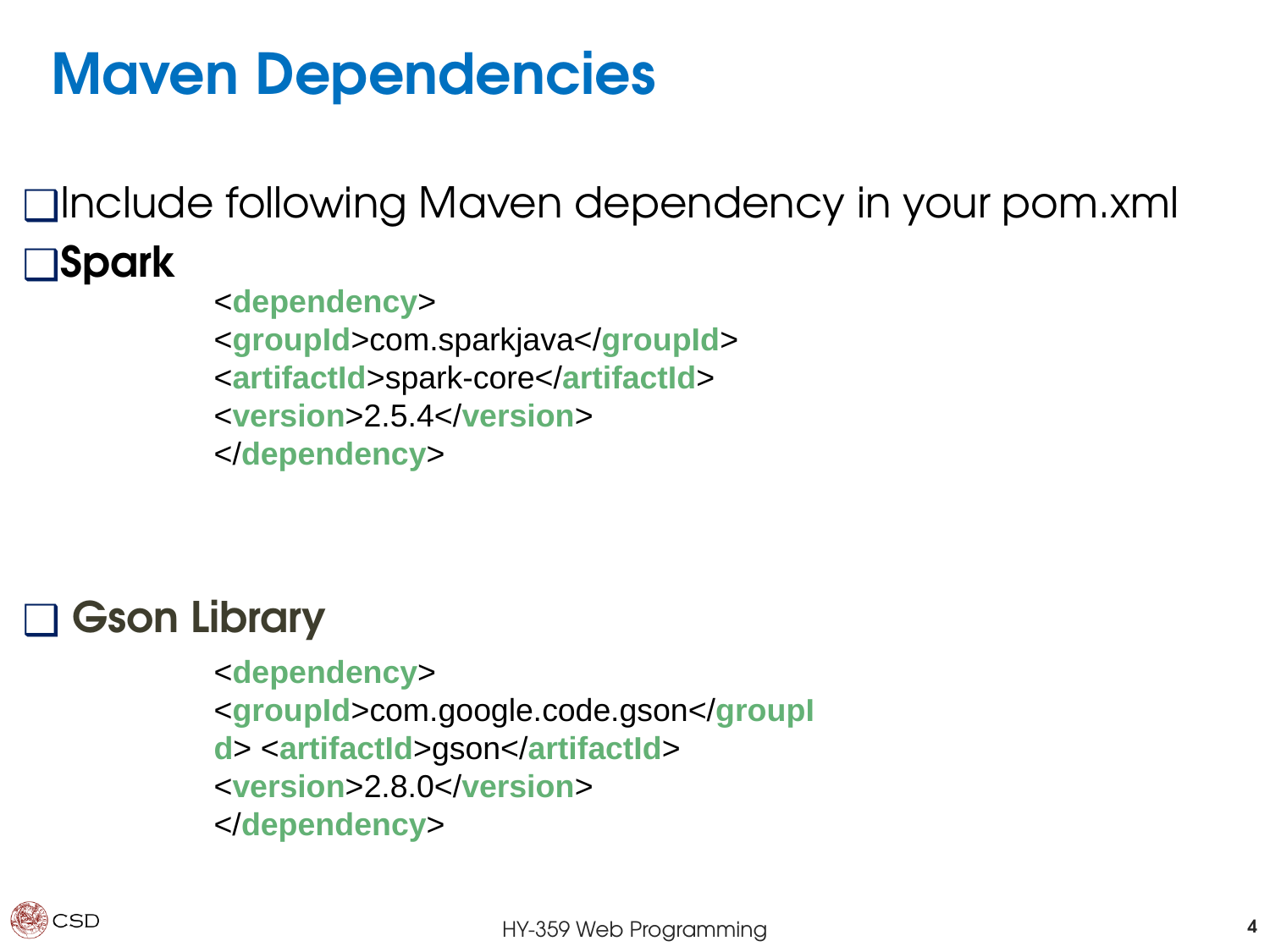

Maven Dependencies

Include following Maven dependency in your pom.xml
Spark

 Gson Library

<dependency> <groupId>com.sparkjava</groupId> <artifactId>spark-core</artifactId> <version>2.5.4</version> </dependency>
<dependency> <groupId>com.google.code.gson</groupId> <artifactId>gson</artifactId> <version>2.8.0</version> </dependency>
4